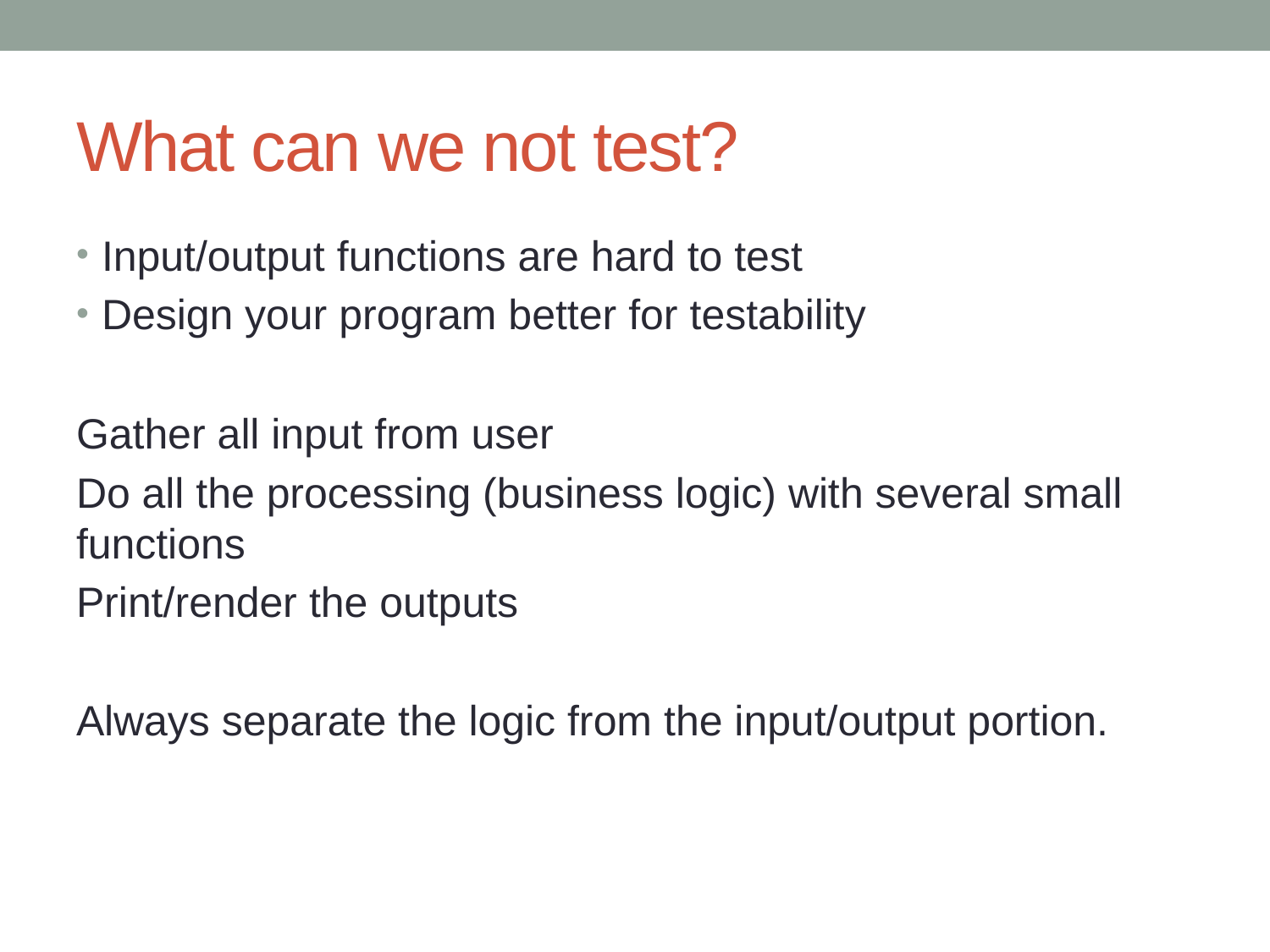

# What can we not test?
Input/output functions are hard to test
Design your program better for testability

Gather all input from user
Do all the processing (business logic) with several small functions
Print/render the outputs

Always separate the logic from the input/output portion.